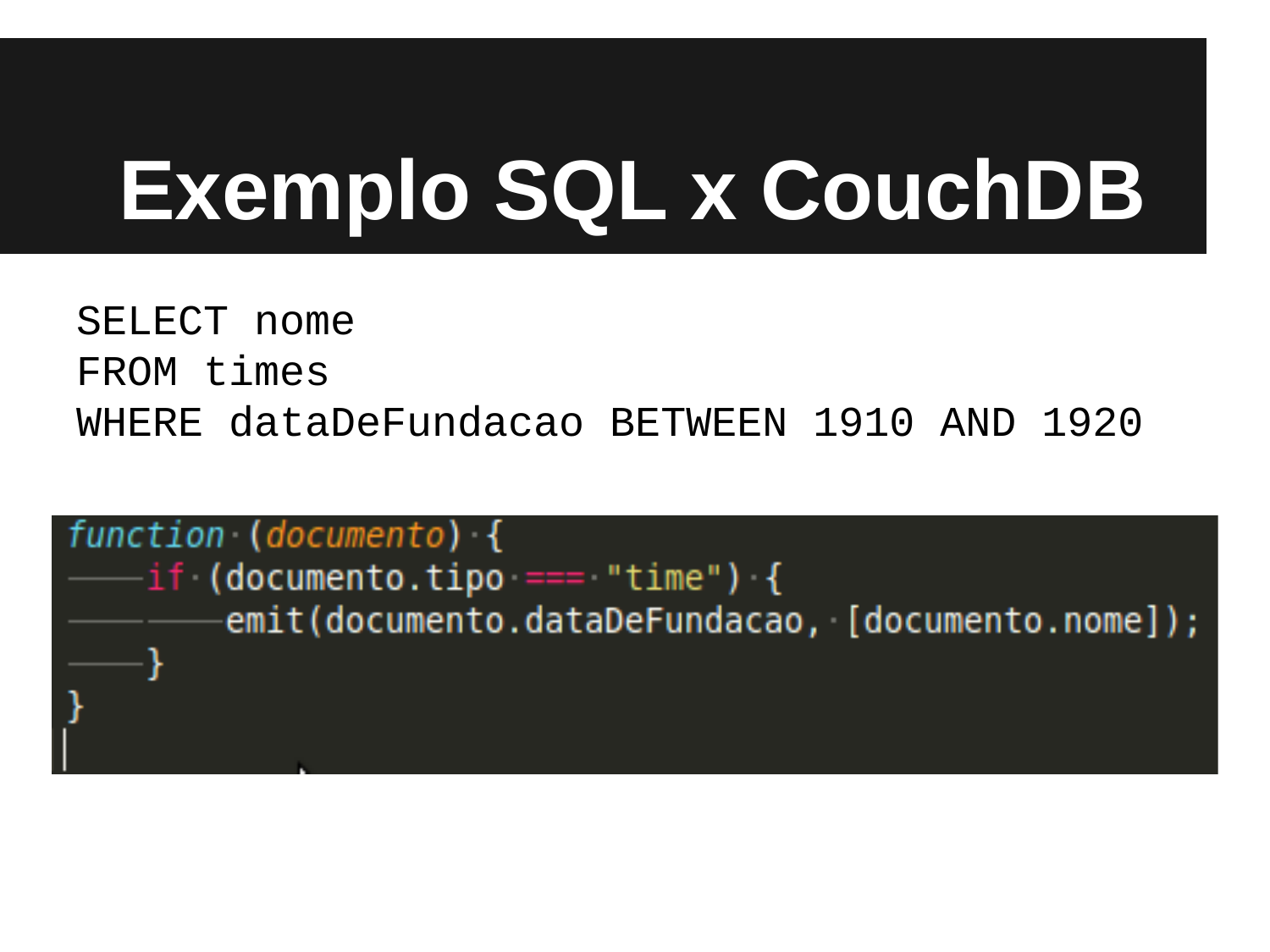

# Exemplo SQL x CouchDB
SELECT nome
FROM times
WHERE dataDeFundacao BETWEEN 1910 AND 1920

/futebol/_design/futebol/_view/timesComIndiceDataDeFundacao?startkey="1910-01-01"&endkey="1920-12-31"